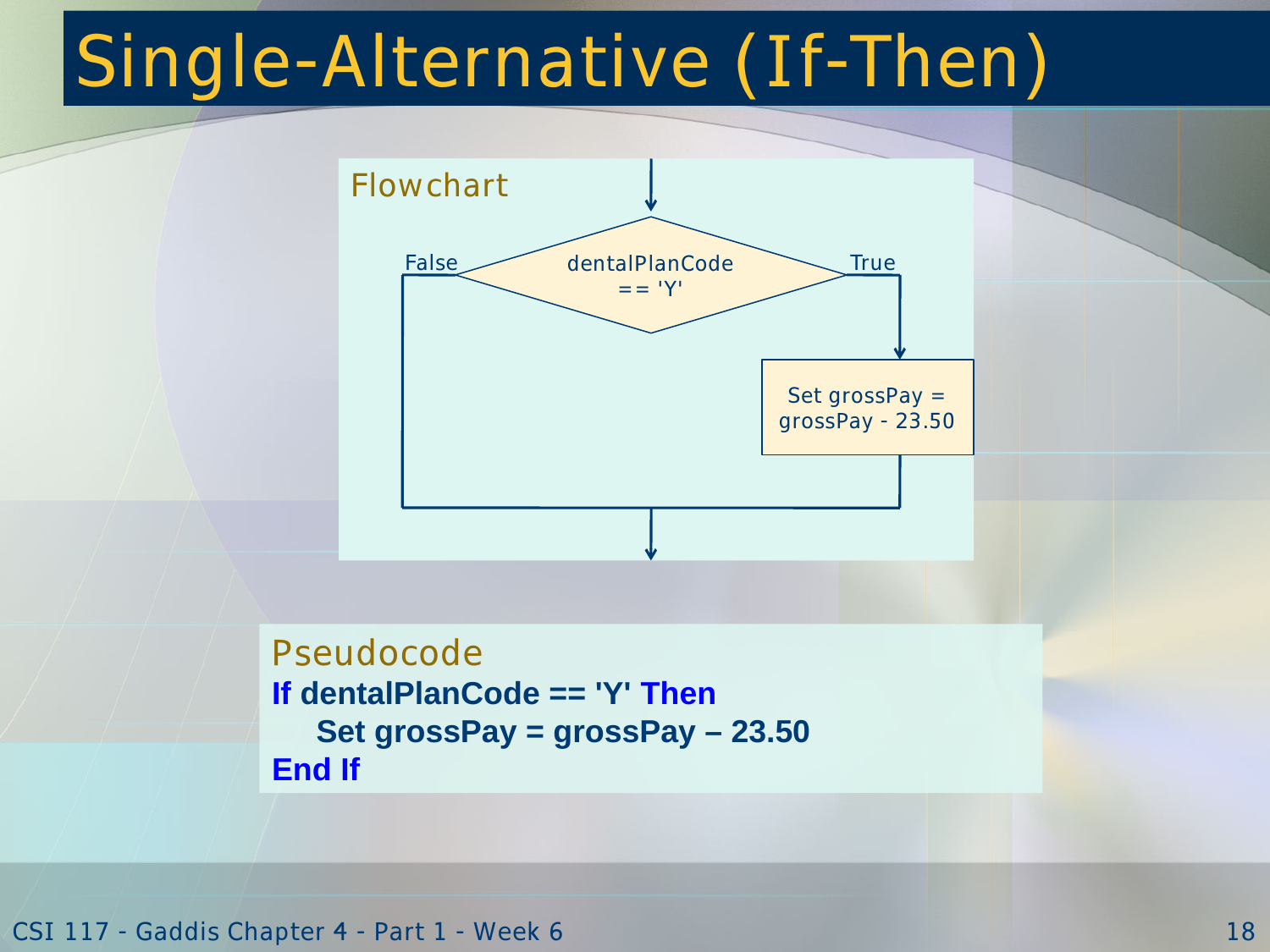

# Single-Alternative (If-Then)
Flowchart

dentalPlanCode == 'Y'
False
True
Set grossPay = grossPay - 23.50
Pseudocode
If dentalPlanCode == 'Y' Then
     Set grossPay = grossPay – 23.50
End If
CSI 117 - Gaddis Chapter 4 - Part 1 - Week 6
18